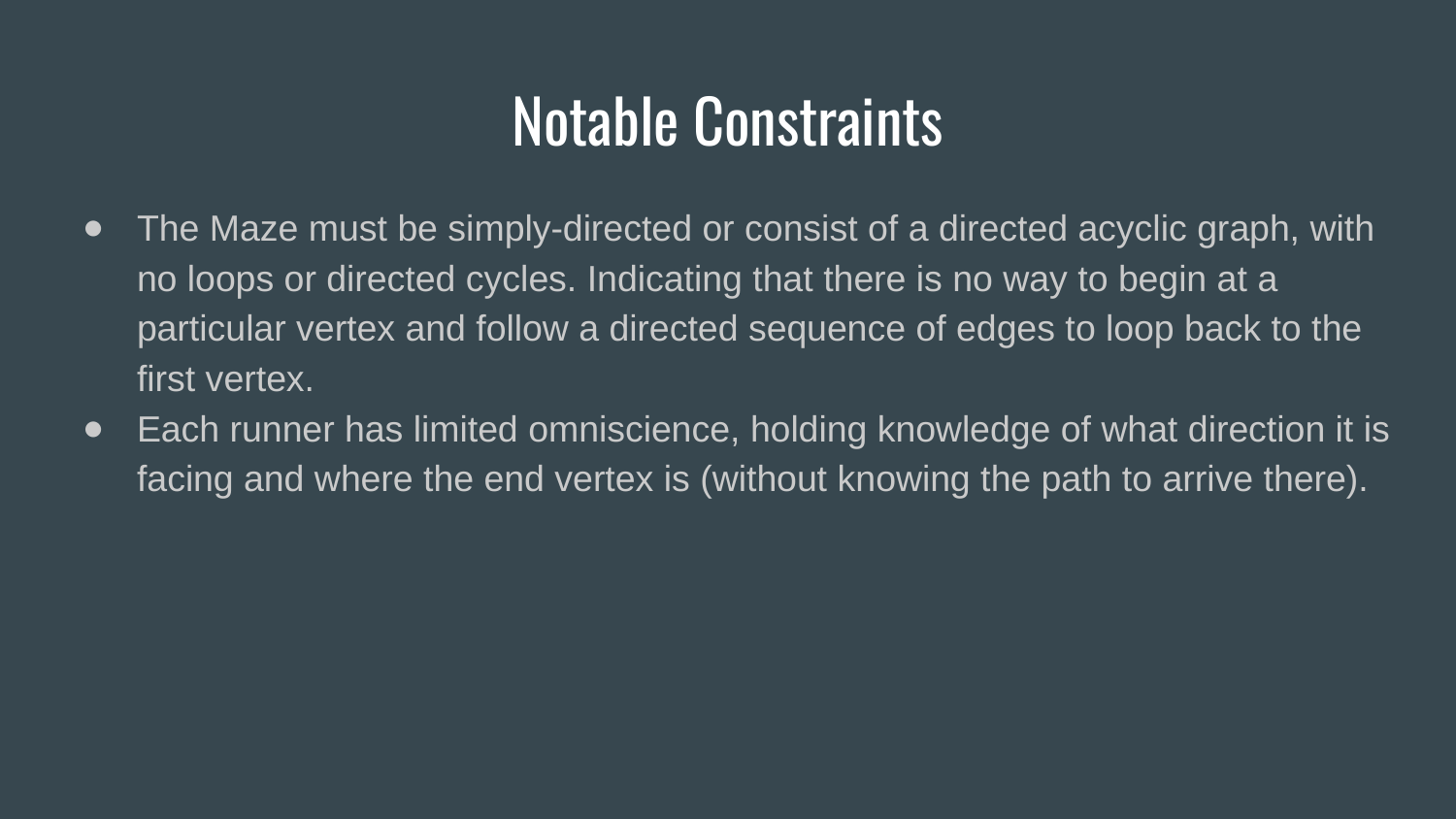

# Notable Constraints
The Maze must be simply-directed or consist of a directed acyclic graph, with no loops or directed cycles. Indicating that there is no way to begin at a particular vertex and follow a directed sequence of edges to loop back to the first vertex.
Each runner has limited omniscience, holding knowledge of what direction it is facing and where the end vertex is (without knowing the path to arrive there).